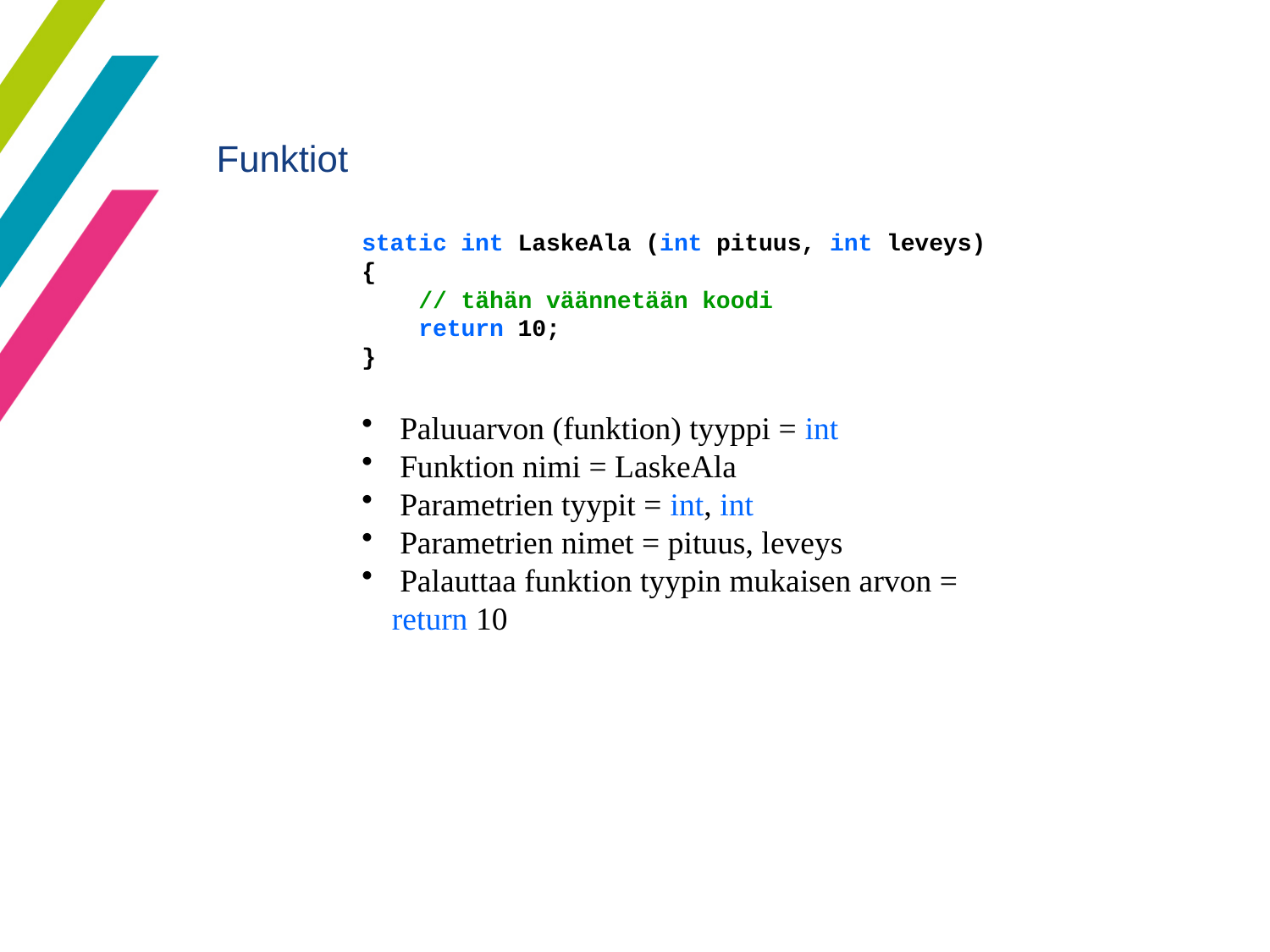

Funktiot
static int LaskeAla (int pituus, int leveys)
{
    // tähän väännetään koodi
    return 10;
}

 Paluuarvon (funktion) tyyppi = int
 Funktion nimi = LaskeAla
 Parametrien tyypit = int, int
 Parametrien nimet = pituus, leveys
 Palauttaa funktion tyypin mukaisen arvon = return 10

59